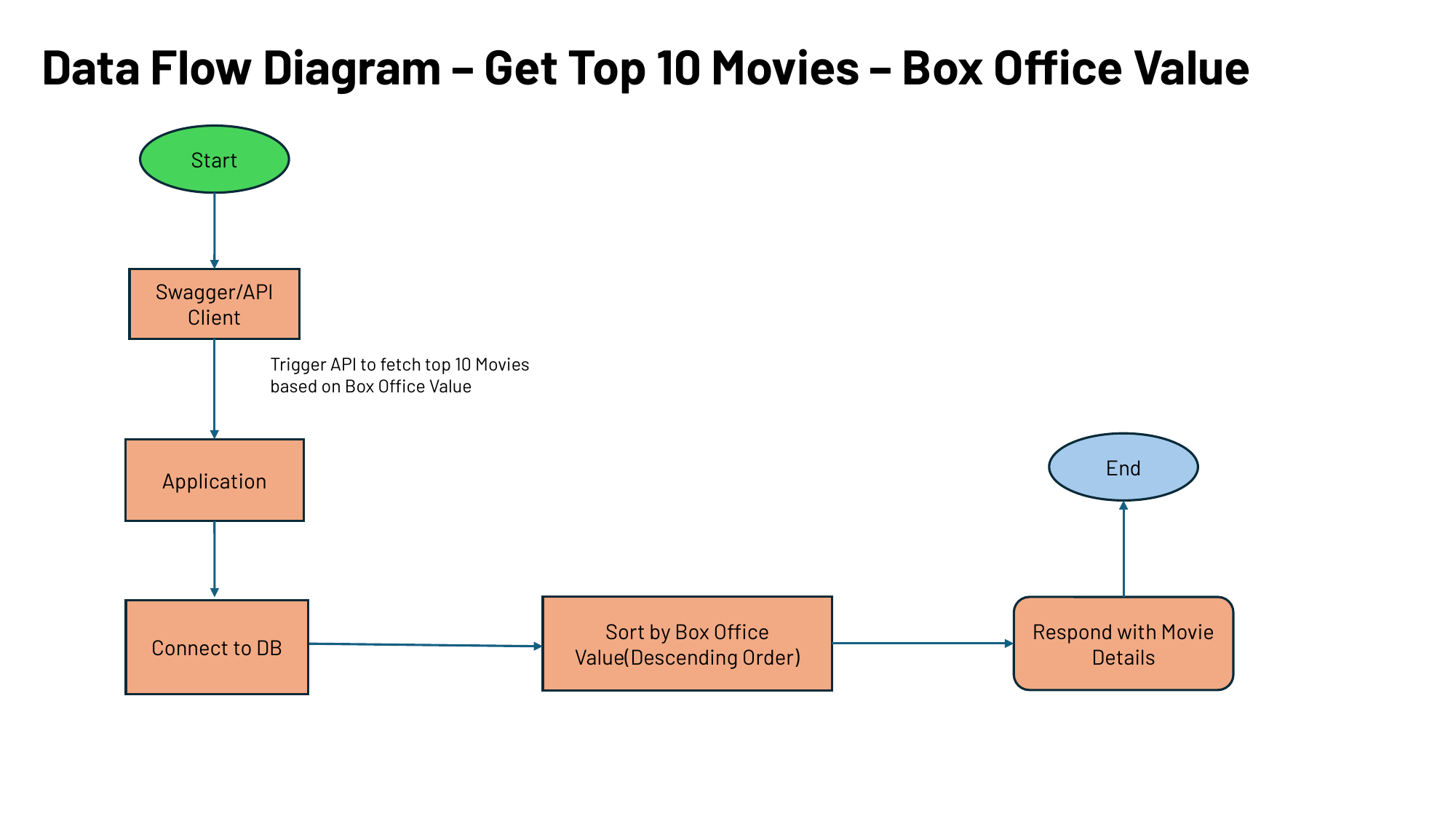

Data Flow Diagram – Get Top 10 Movies – Box Office Value
Start
Swagger/API Client
Trigger API to fetch top 10 Movies based on Box Office Value
End
Application
Sort by Box Office Value(Descending Order)
Respond with Movie Details
Connect to DB